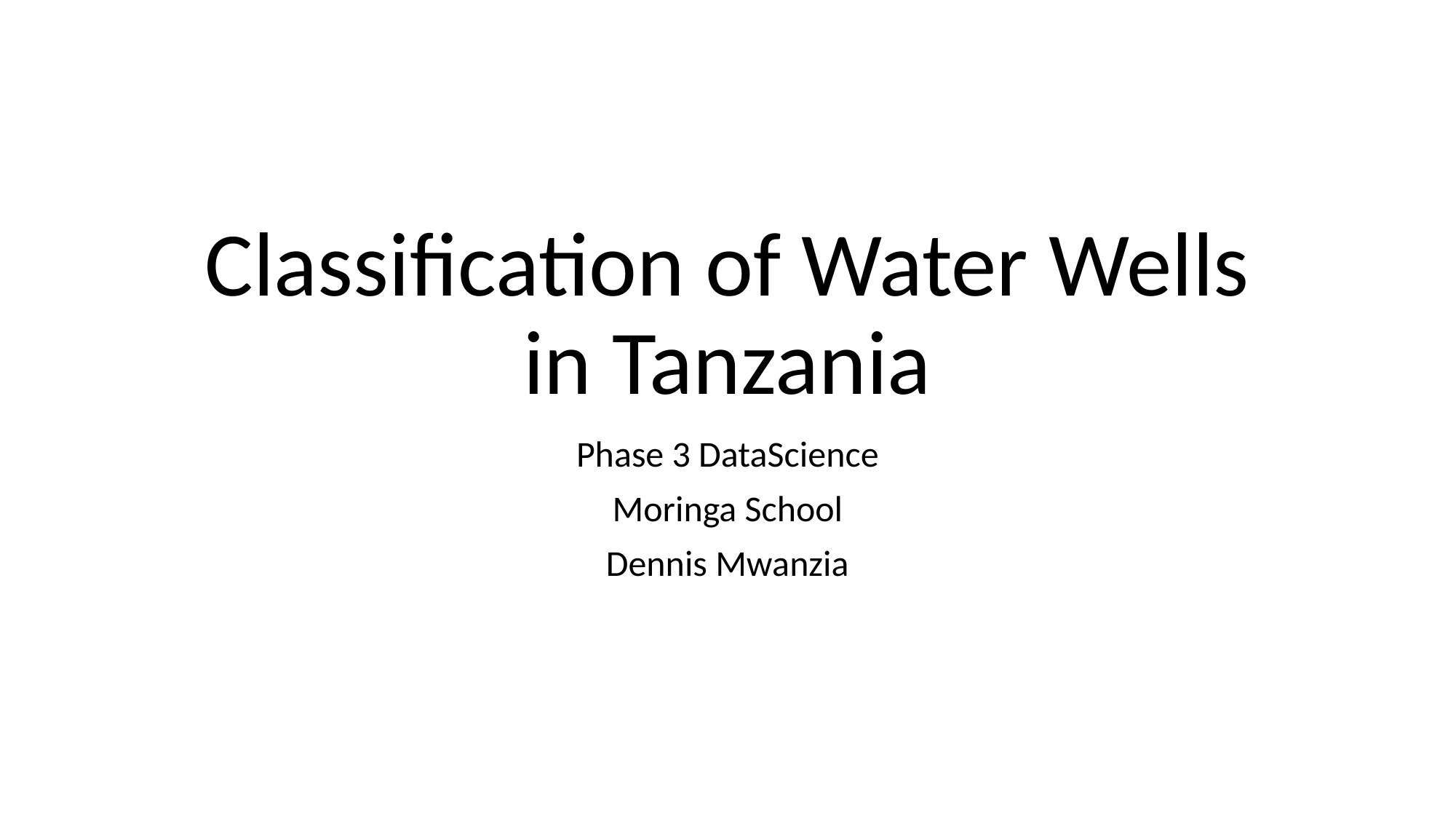

# Classification of Water Wells in Tanzania
Phase 3 DataScience
Moringa School
Dennis Mwanzia